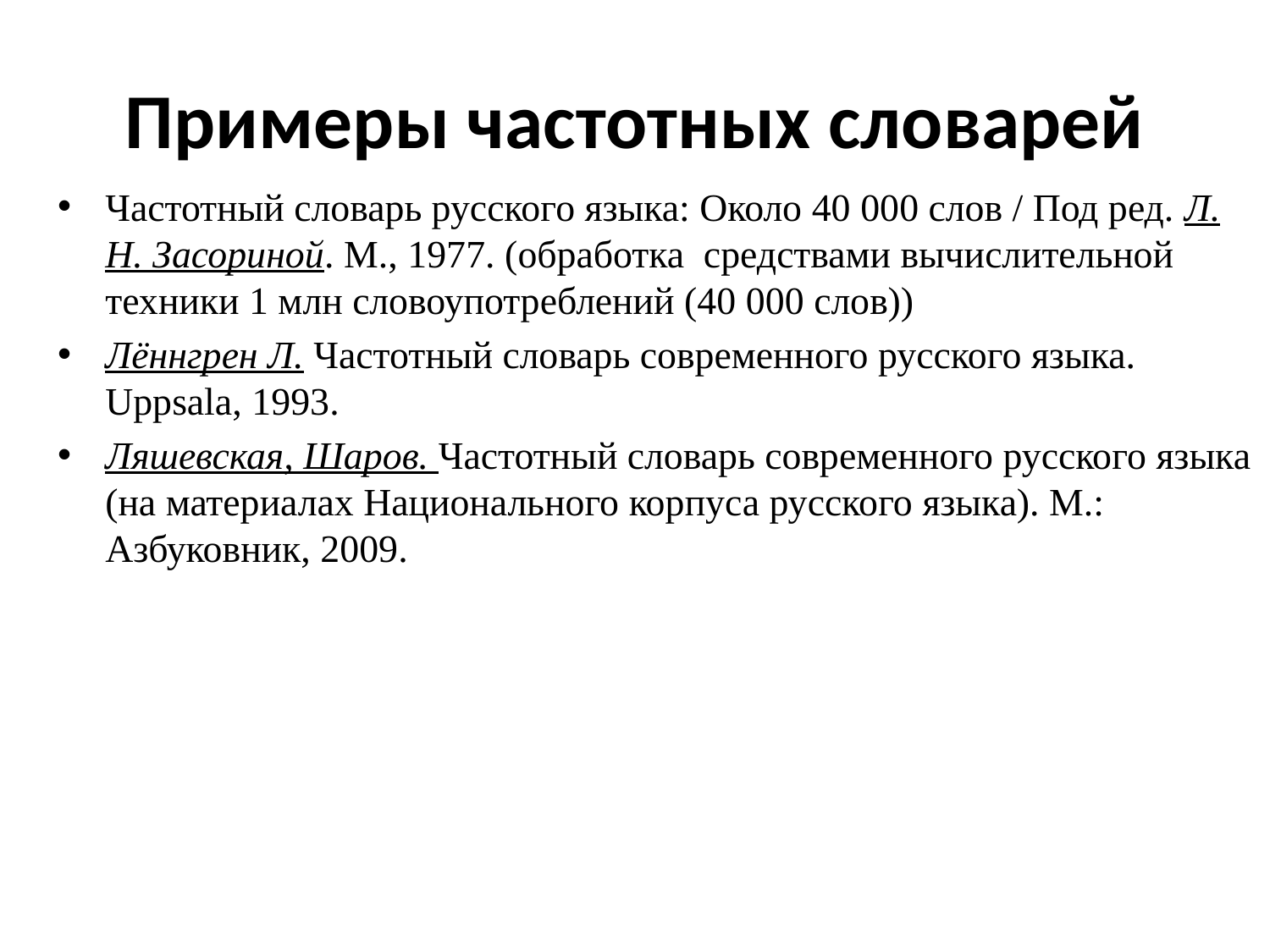

# Примеры частотных словарей
Частотный словарь русского языка: Около 40 000 слов / Под ред. Л. Н. Засориной. М., 1977. (обработка  средствами вычислительной техники 1 млн словоупотреблений (40 000 слов))
Лённгрен Л. Частотный словарь современного русского языка. Uppsala, 1993.
Ляшевская, Шаров. Частотный словарь современного русского языка (на материалах Национального корпуса русского языка). М.: Азбуковник, 2009.